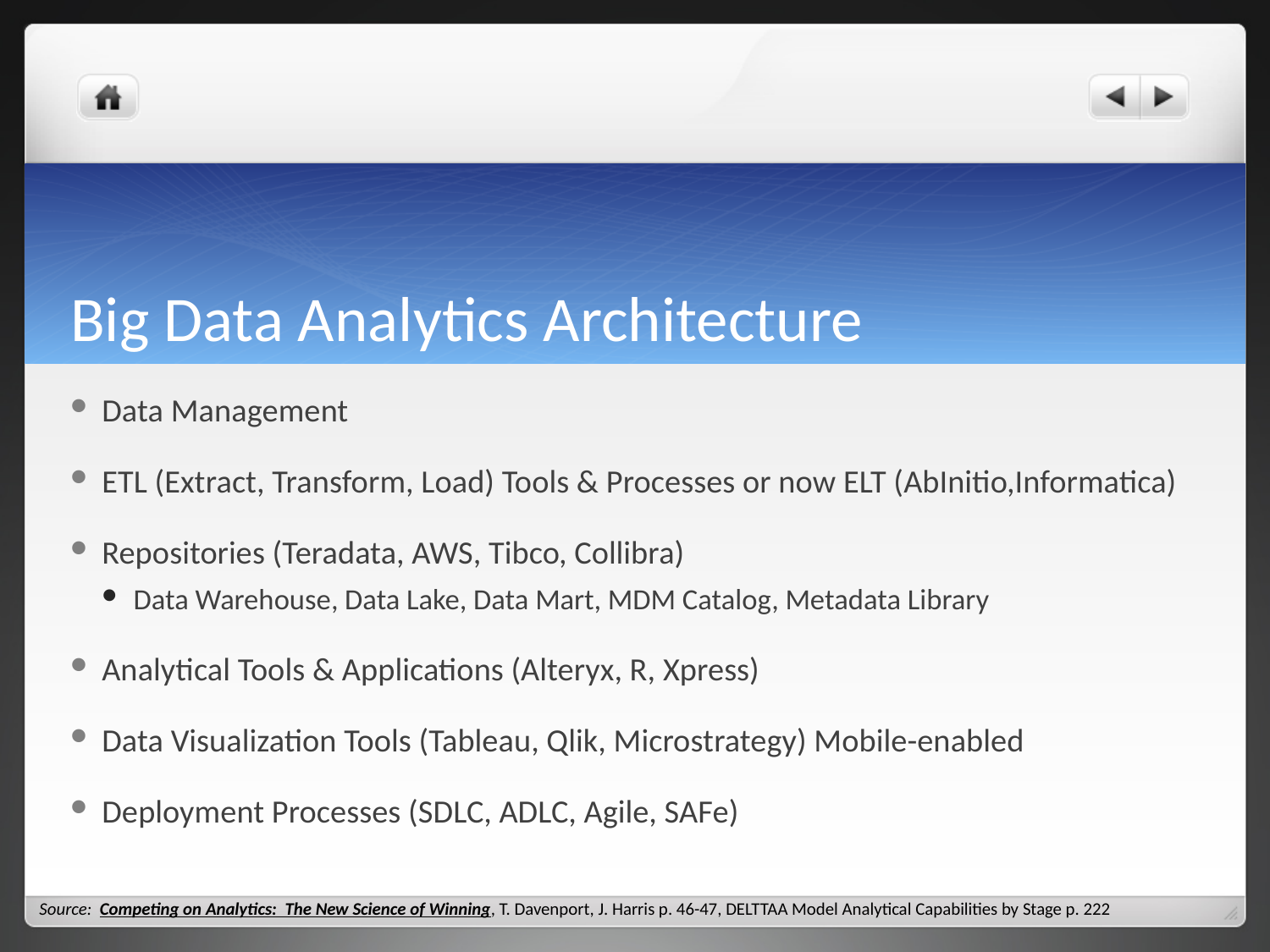

# Big Data Analytics Architecture
Data Management
ETL (Extract, Transform, Load) Tools & Processes or now ELT (AbInitio,Informatica)
Repositories (Teradata, AWS, Tibco, Collibra)
Data Warehouse, Data Lake, Data Mart, MDM Catalog, Metadata Library
Analytical Tools & Applications (Alteryx, R, Xpress)
Data Visualization Tools (Tableau, Qlik, Microstrategy) Mobile-enabled
Deployment Processes (SDLC, ADLC, Agile, SAFe)

Source:  Competing on Analytics:  The New Science of Winning, T. Davenport, J. Harris p. 46-47, DELTTAA Model Analytical Capabilities by Stage p. 222